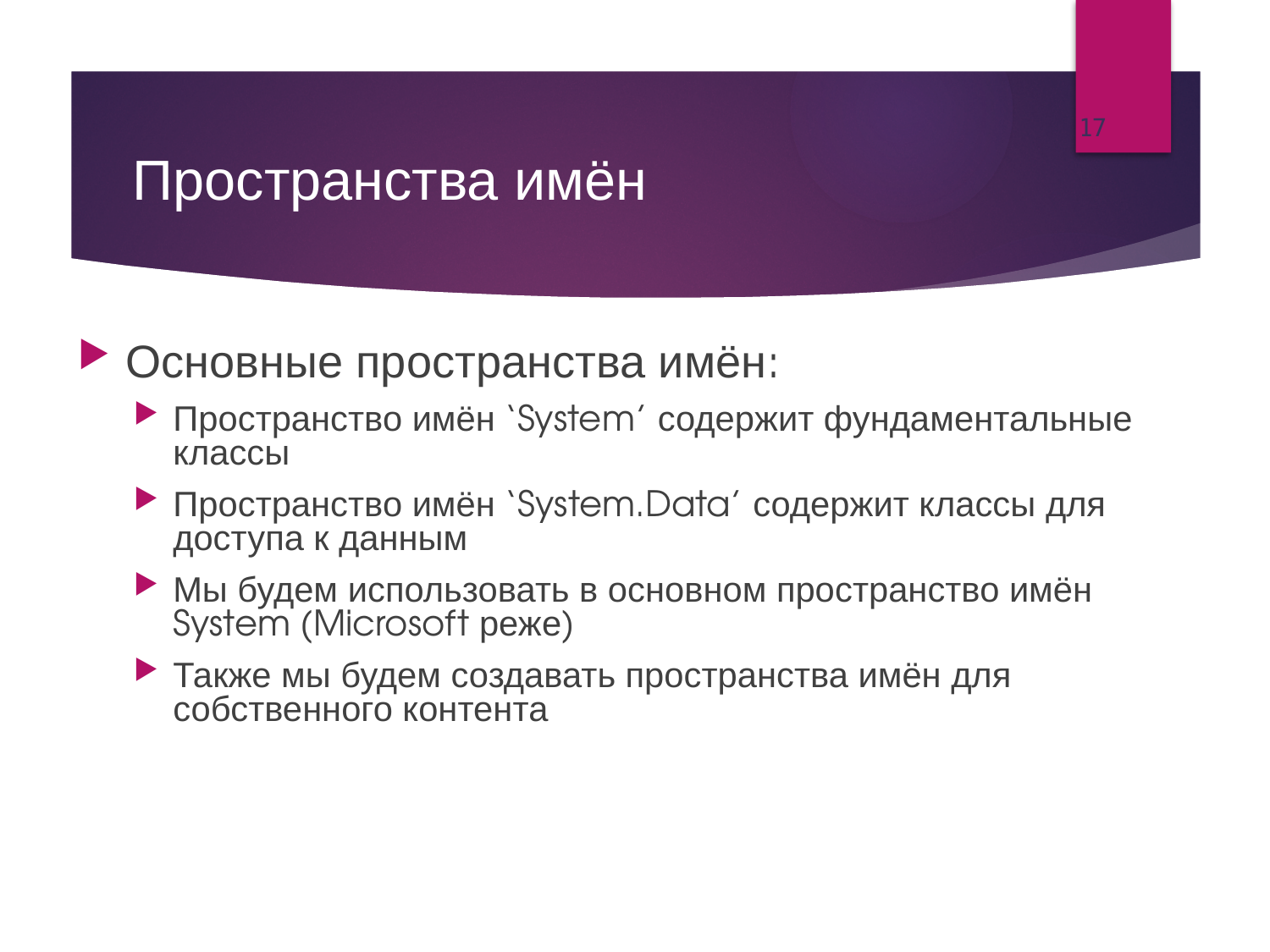

17
# Пространства имён
Основные пространства имён:
Пространство имён ‘System’ содержит фундаментальные классы
Пространство имён ‘System.Data’ содержит классы для доступа к данным
Мы будем использовать в основном пространство имён System (Microsoft реже)
Также мы будем создавать пространства имён для собственного контента